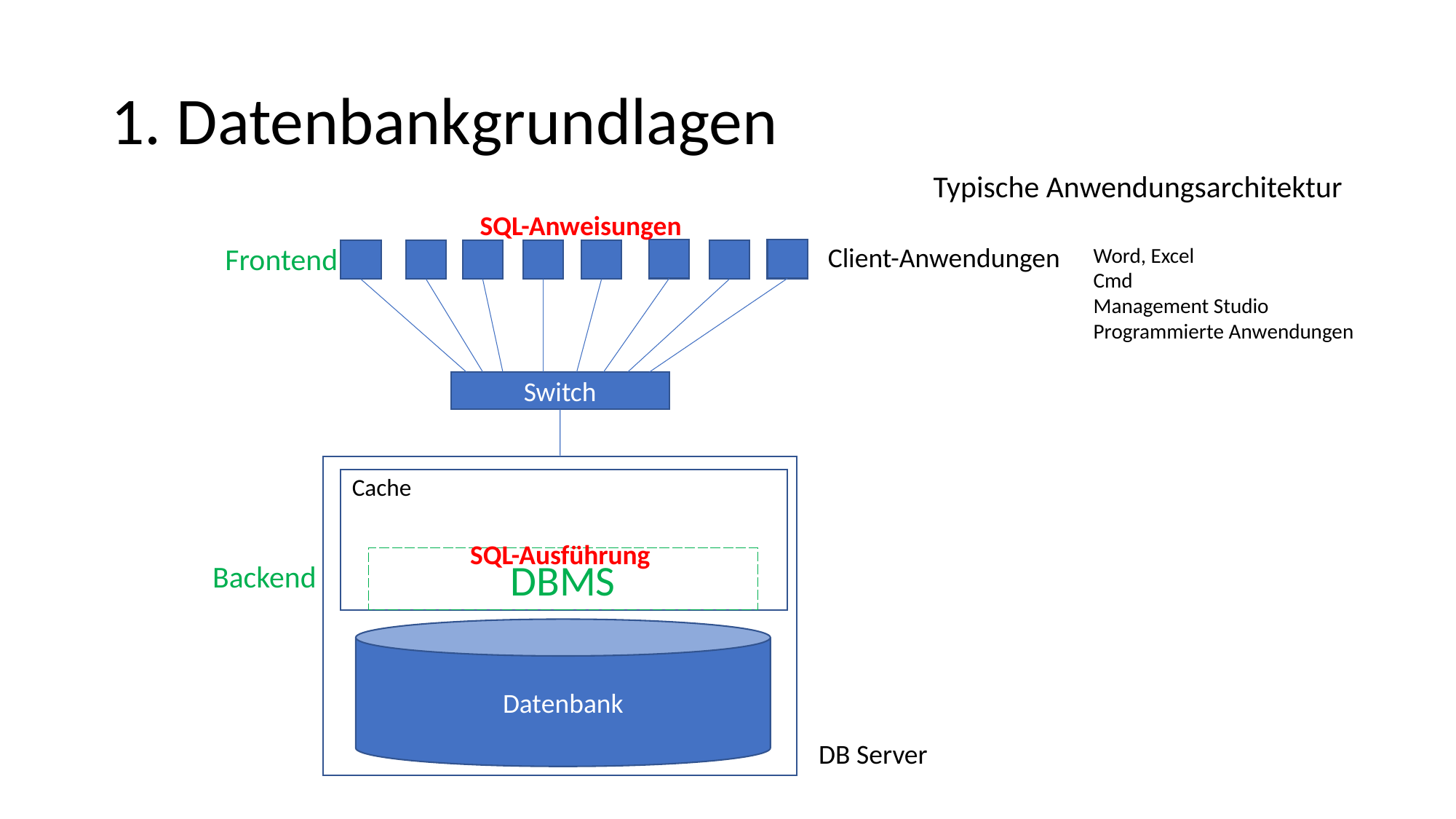

# 1. Datenbankgrundlagen
Typische Anwendungsarchitektur
SQL-Anweisungen
Frontend
Client-Anwendungen
Word, Excel
Cmd
Management Studio
Programmierte Anwendungen

Switch

Cache

SQL-Ausführung
DBMS
Backend
Datenbank
DB Server